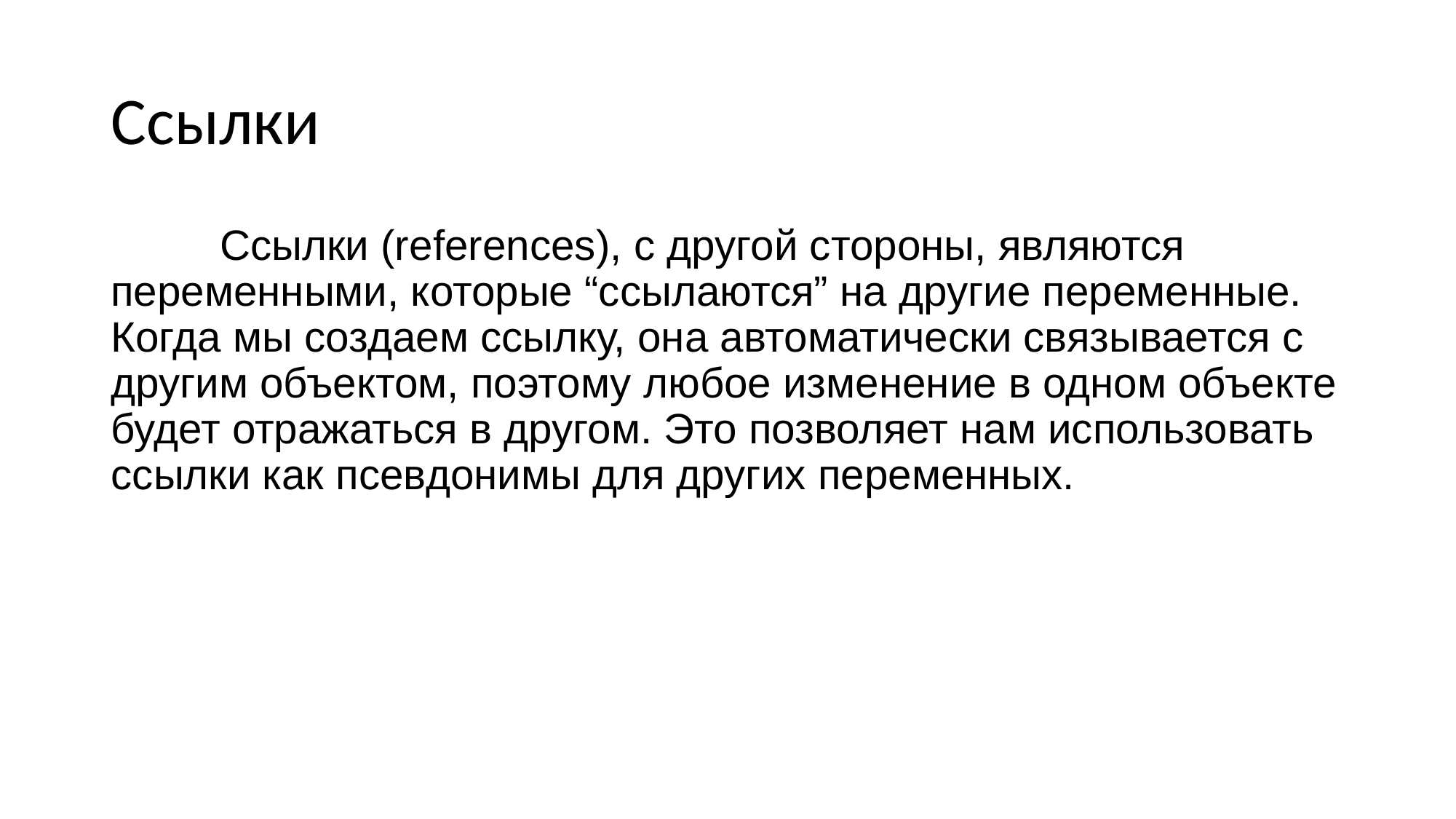

# Ссылки
	Ссылки (references), с другой стороны, являются переменными, которые “ссылаются” на другие переменные. Когда мы создаем ссылку, она автоматически связывается с другим объектом, поэтому любое изменение в одном объекте будет отражаться в другом. Это позволяет нам использовать ссылки как псевдонимы для других переменных.